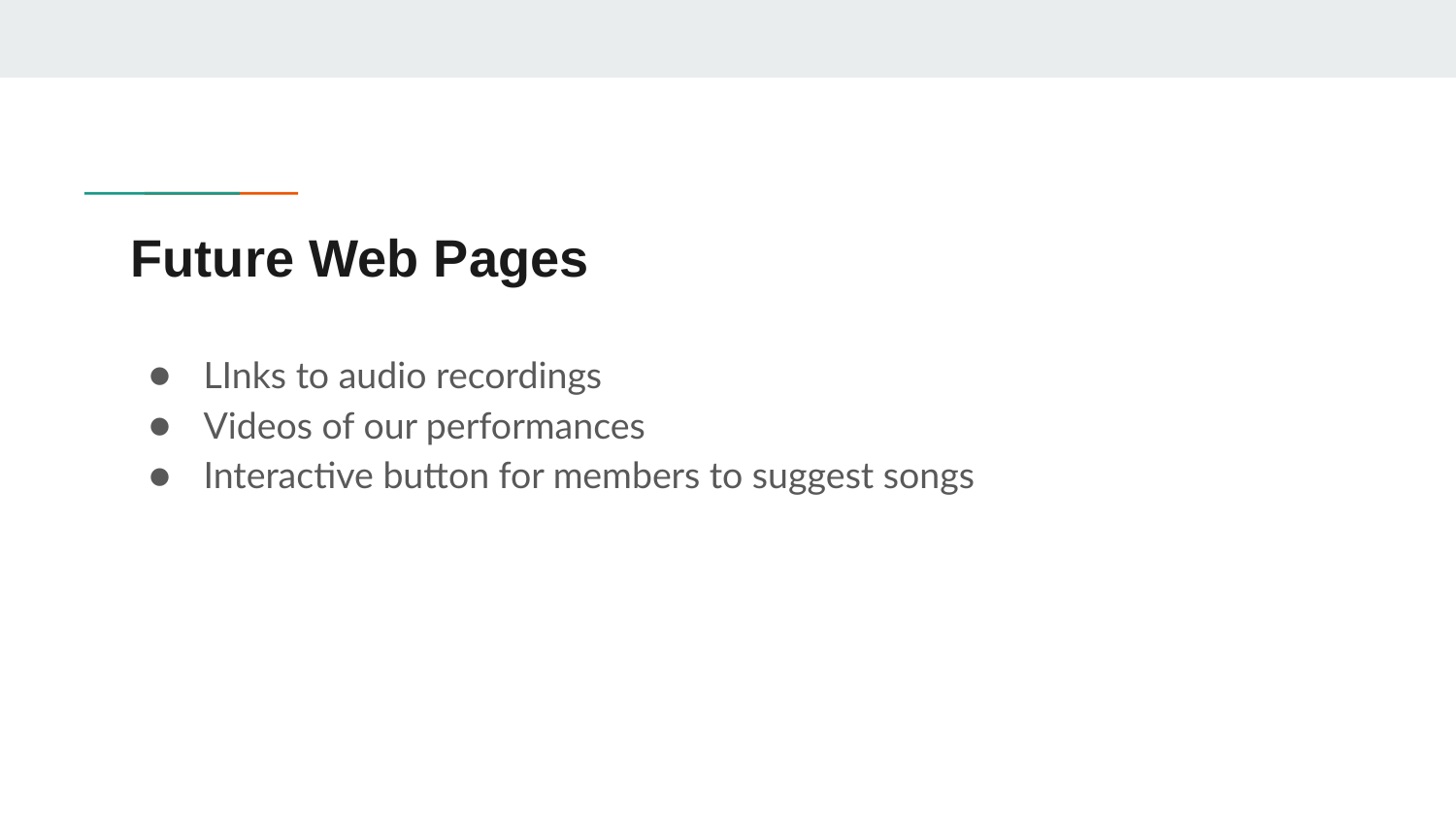

# Future Web Pages
LInks to audio recordings
Videos of our performances
Interactive button for members to suggest songs